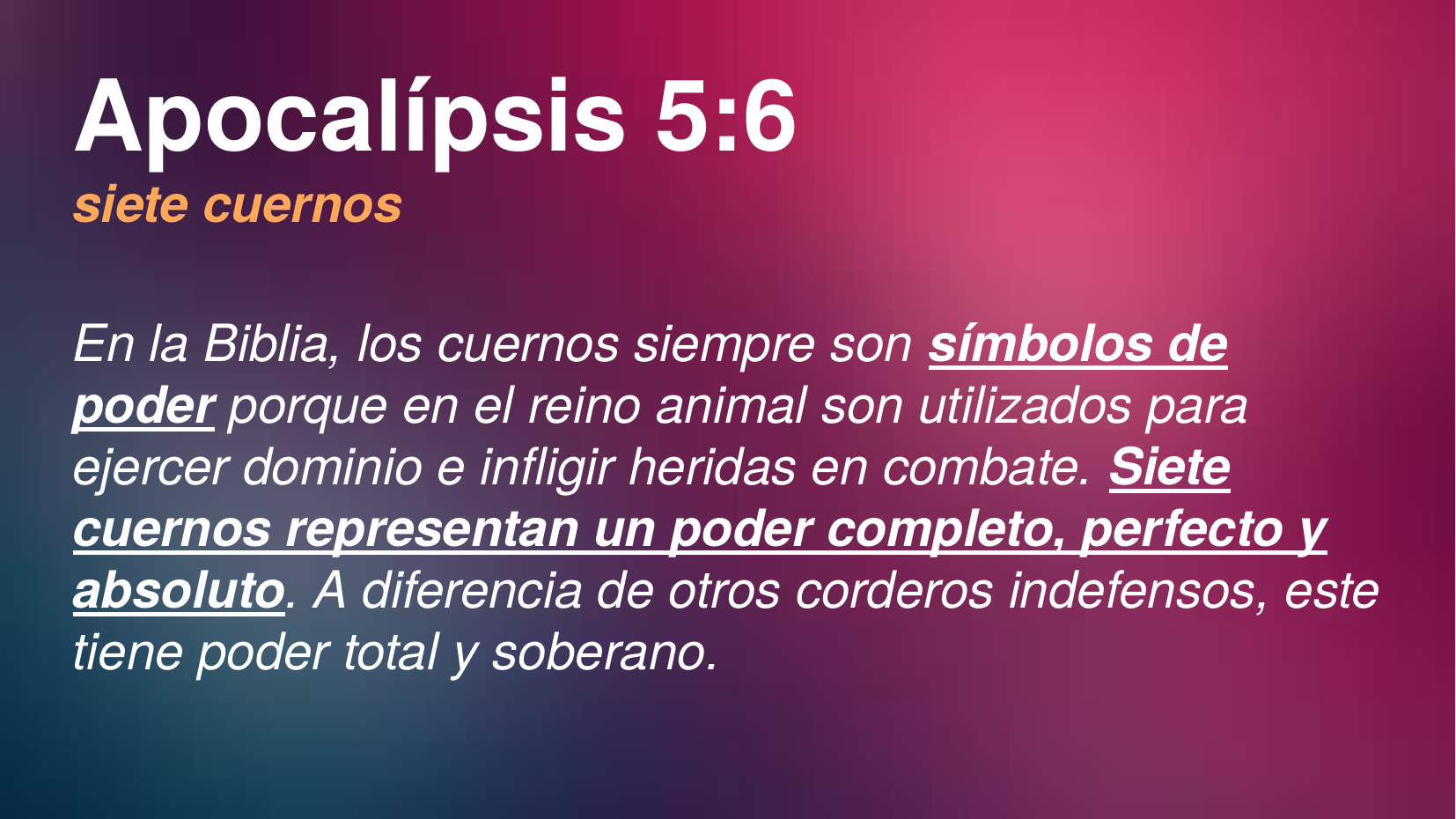

# Apocalípsis 5:6 siete cuernos
En la Biblia, los cuernos siempre son símbolos de poder porque en el reino animal son utilizados para ejercer dominio e infligir heridas en combate. Siete cuernos representan un poder completo, perfecto y absoluto. A diferencia de otros corderos indefensos, este tiene poder total y soberano.